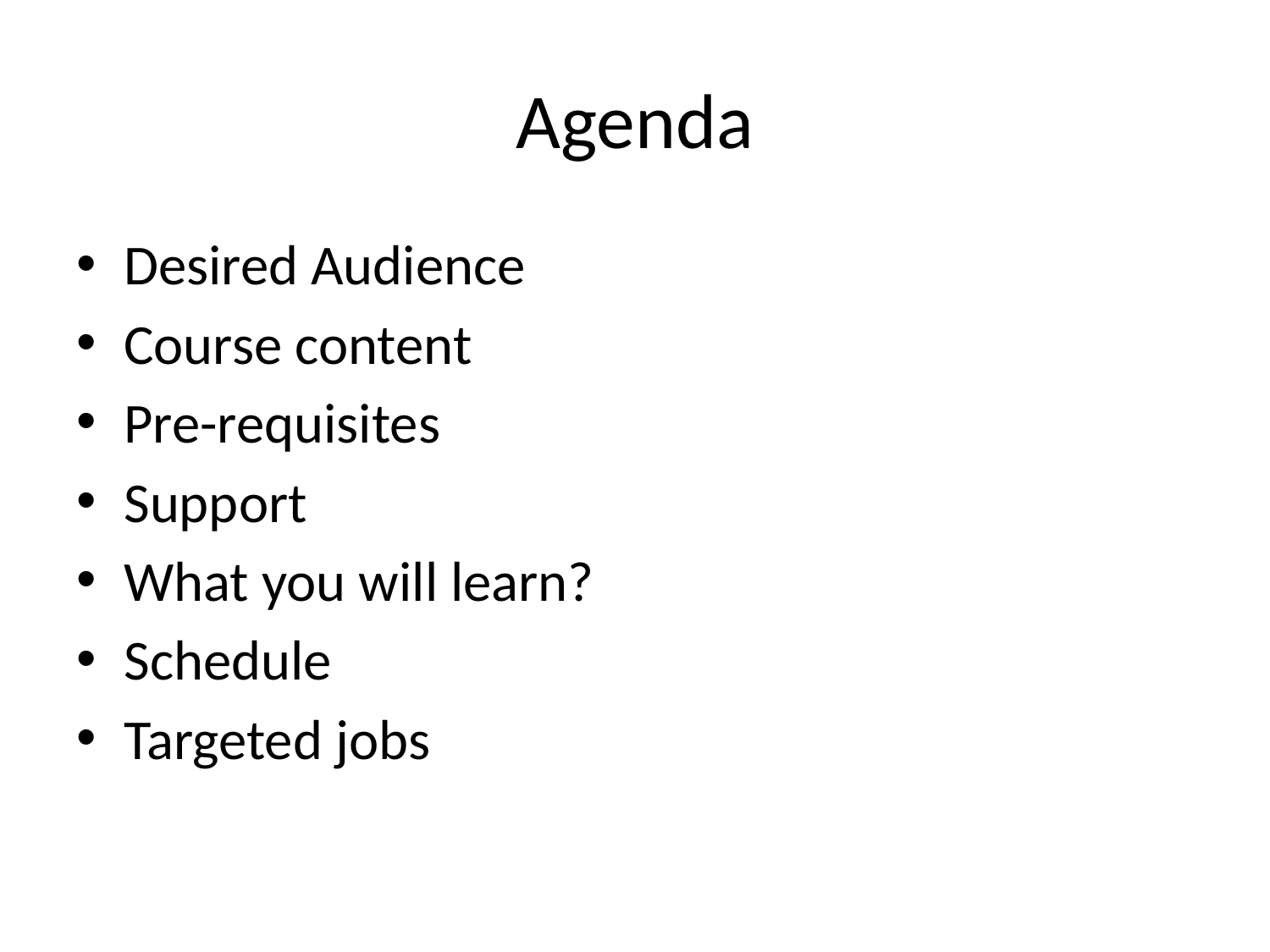

# Agenda
Desired Audience
Course content
Pre-requisites
Support
What you will learn?
Schedule
Targeted jobs